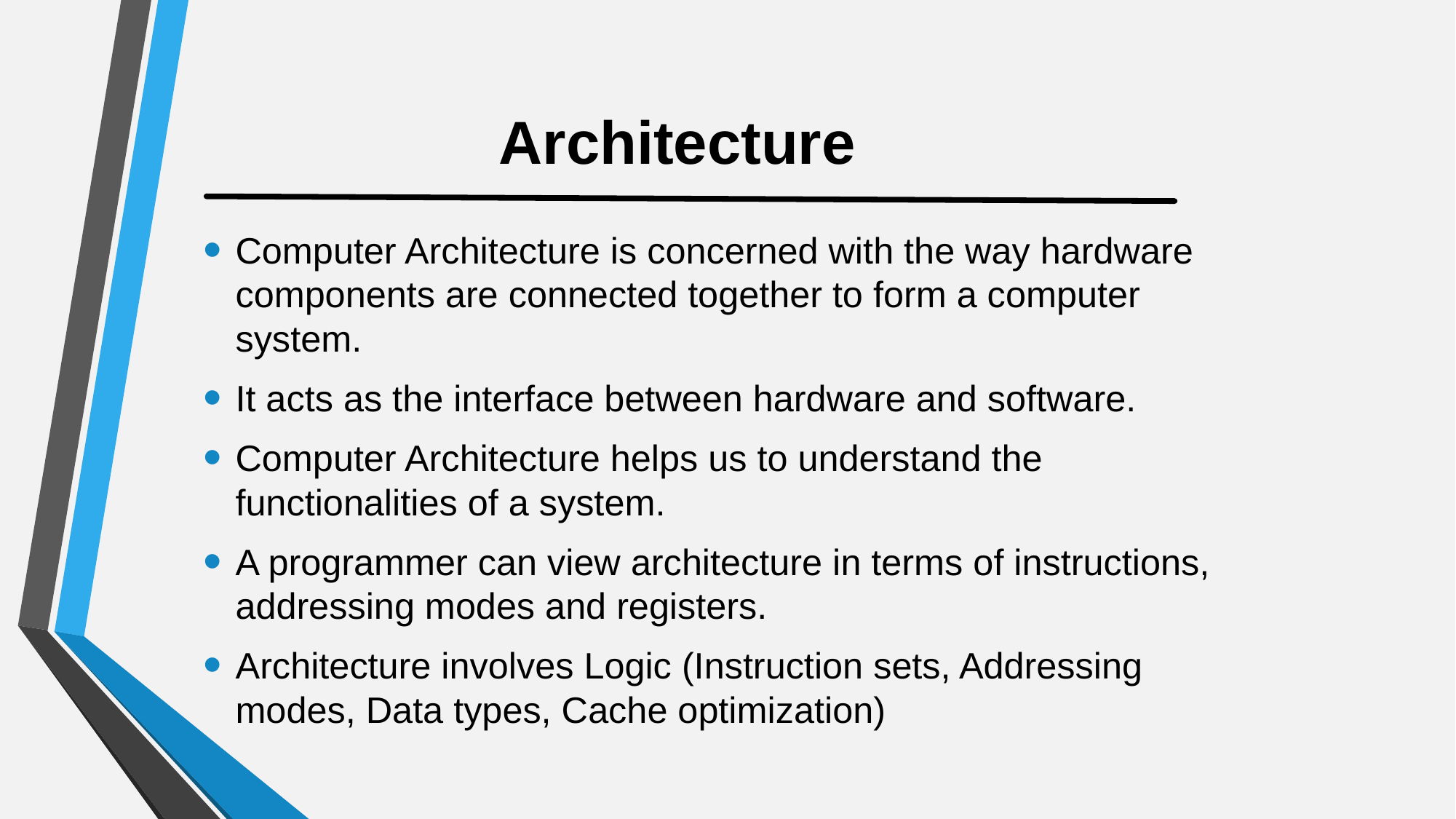

# Architecture
Computer Architecture is concerned with the way hardware components are connected together to form a computer system.
It acts as the interface between hardware and software.
Computer Architecture helps us to understand the functionalities of a system.
A programmer can view architecture in terms of instructions, addressing modes and registers.
Architecture involves Logic (Instruction sets, Addressing modes, Data types, Cache optimization)